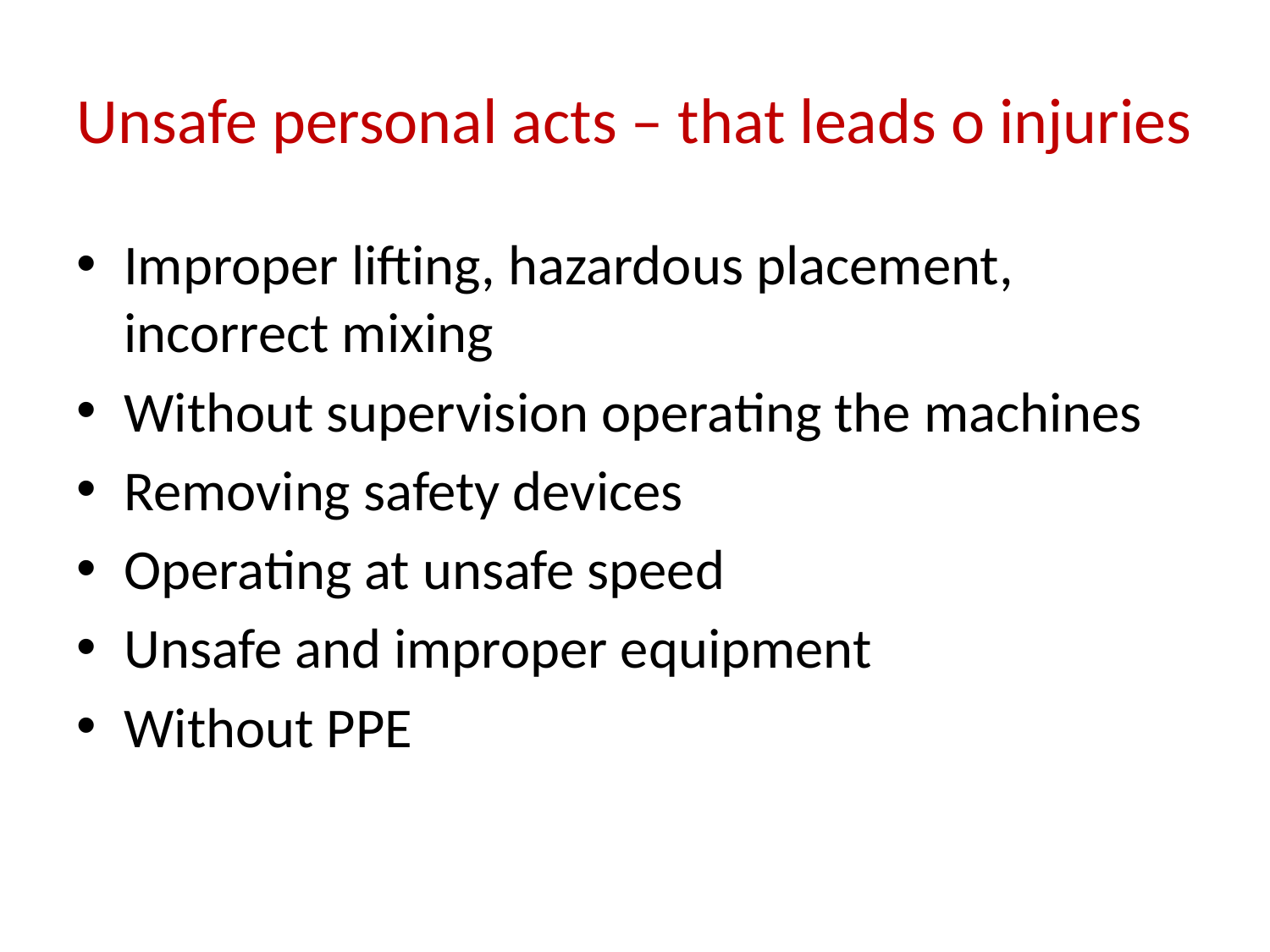

# Unsafe personal acts – that leads o injuries
Improper lifting, hazardous placement, incorrect mixing
Without supervision operating the machines
Removing safety devices
Operating at unsafe speed
Unsafe and improper equipment
Without PPE